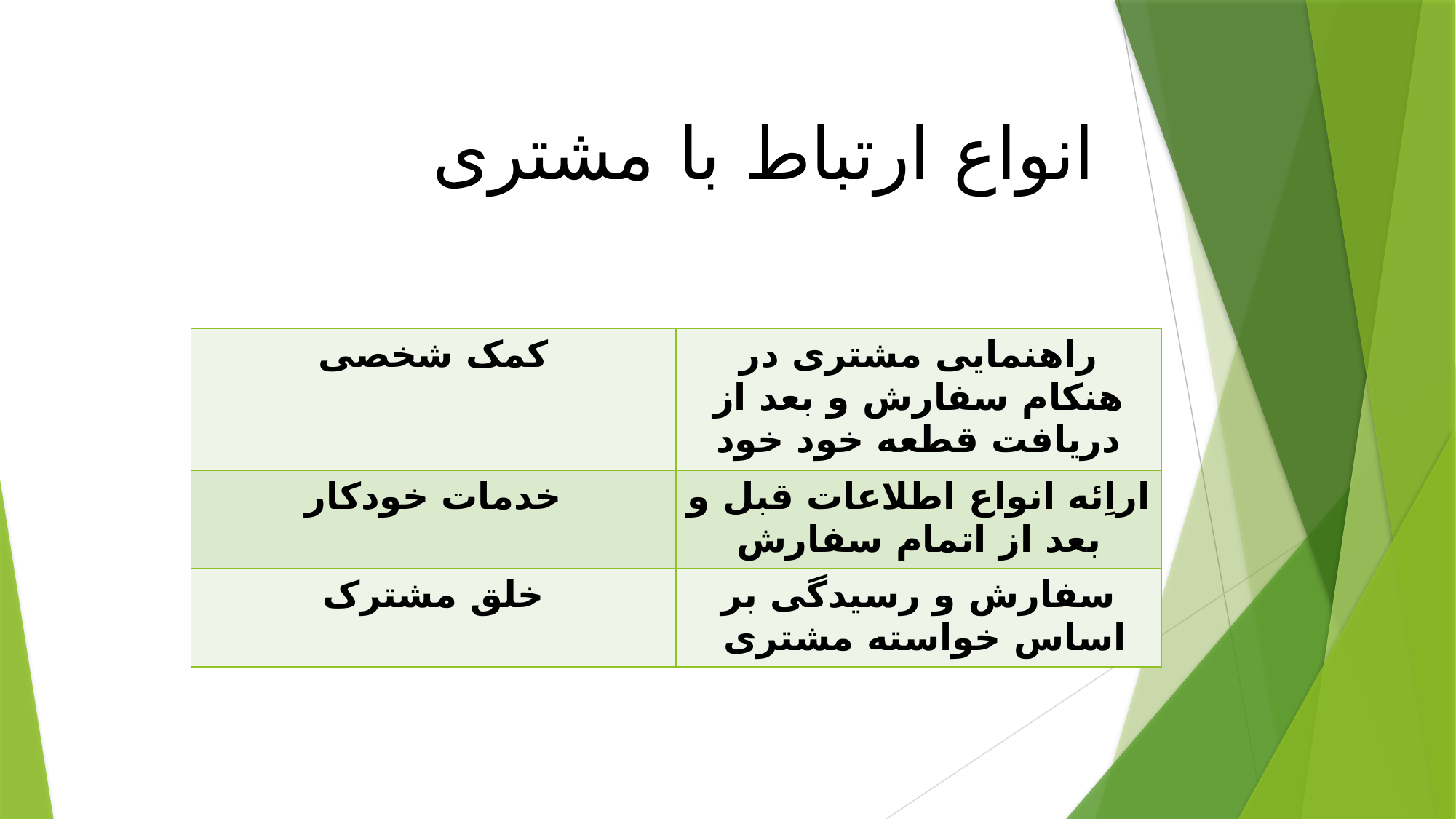

انواع ارتباط با مشتری
| کمک شخصی | راهنمایی مشتری در هنکام سفارش و بعد از دریافت قطعه خود خود |
| --- | --- |
| خدمات خودکار | اراِئه انواع اطلاعات قبل و بعد از اتمام سفارش |
| خلق مشترک | سفارش و رسیدگی بر اساس خواسته مشتری |